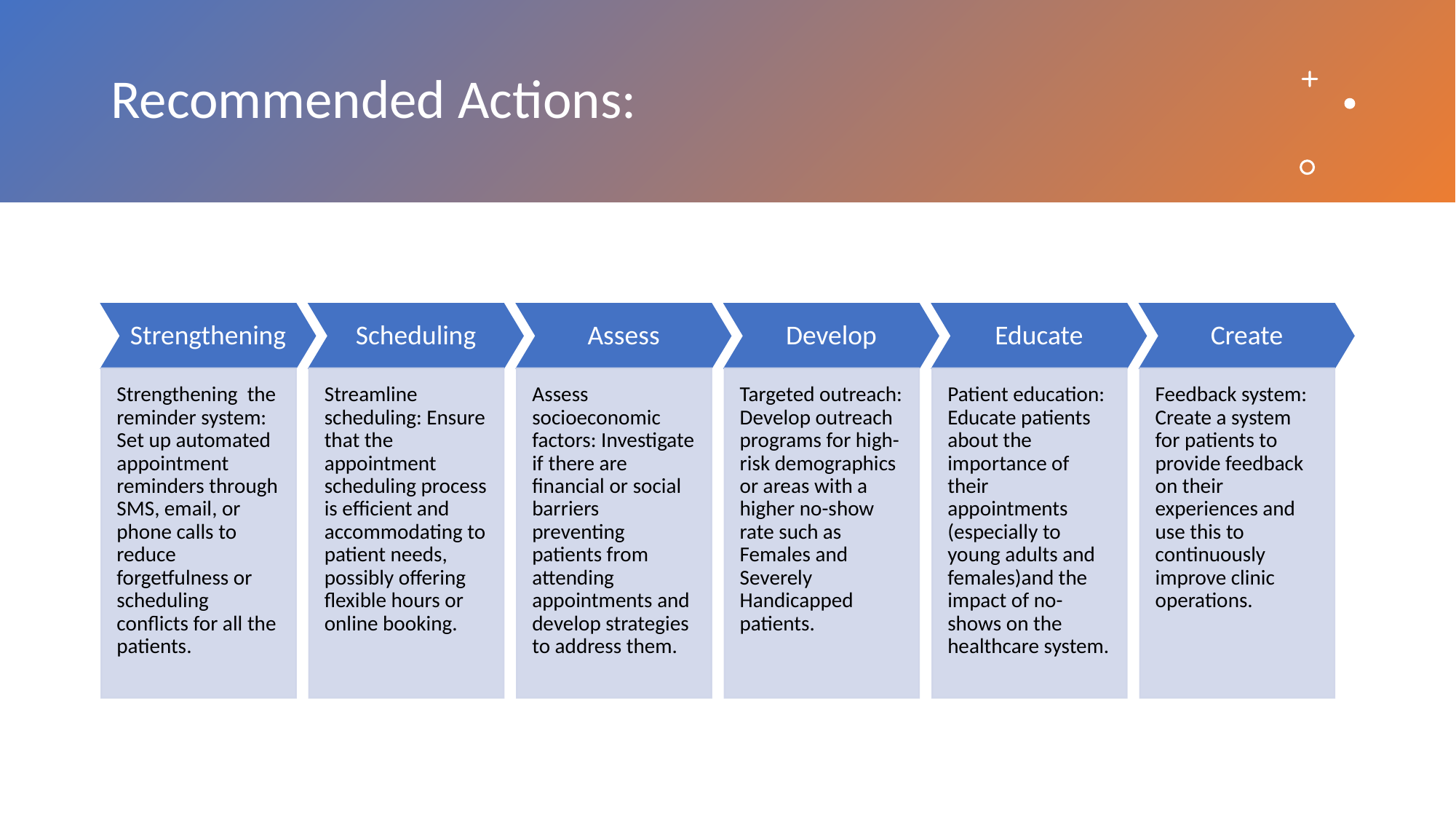

# Recommended Actions:

Strengthening
Strengthening  the reminder system: Set up automated appointment reminders through SMS, email, or phone calls to reduce forgetfulness or scheduling conflicts for all the patients.
Scheduling
Streamline scheduling: Ensure that the appointment scheduling process is efficient and accommodating to patient needs, possibly offering flexible hours or online booking.
Assess
Assess socioeconomic factors: Investigate if there are financial or social barriers preventing patients from attending appointments and develop strategies to address them.
Develop
Targeted outreach: Develop outreach programs for high-risk demographics or areas with a higher no-show rate such as Females and Severely Handicapped patients.
Educate
Patient education: Educate patients about the importance of their appointments (especially to young adults and females)and the impact of no-shows on the healthcare system.
Create
Feedback system: Create a system for patients to provide feedback on their experiences and use this to continuously improve clinic operations.